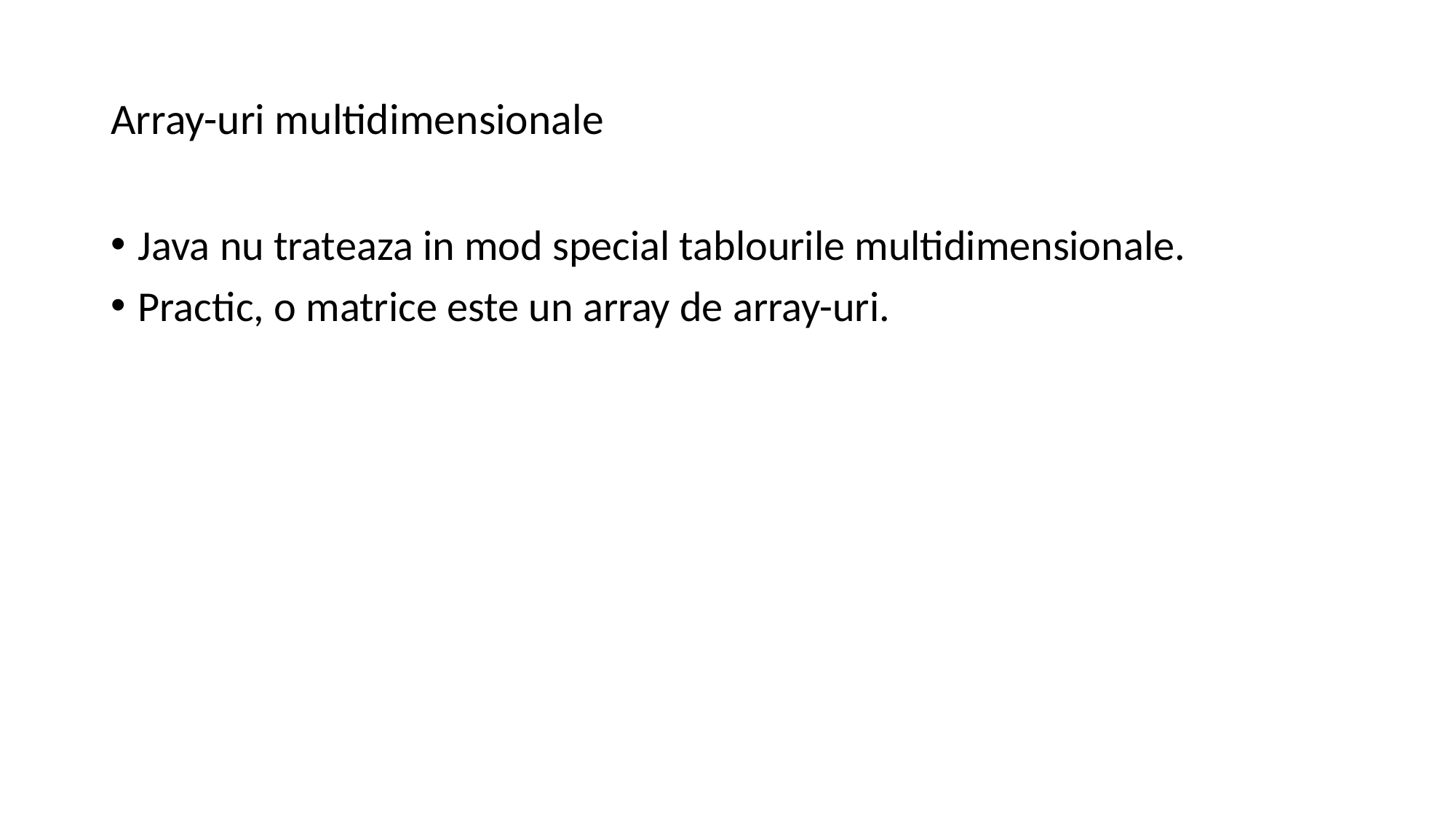

# Array-uri multidimensionale
Java nu trateaza in mod special tablourile multidimensionale.
Practic, o matrice este un array de array-uri.